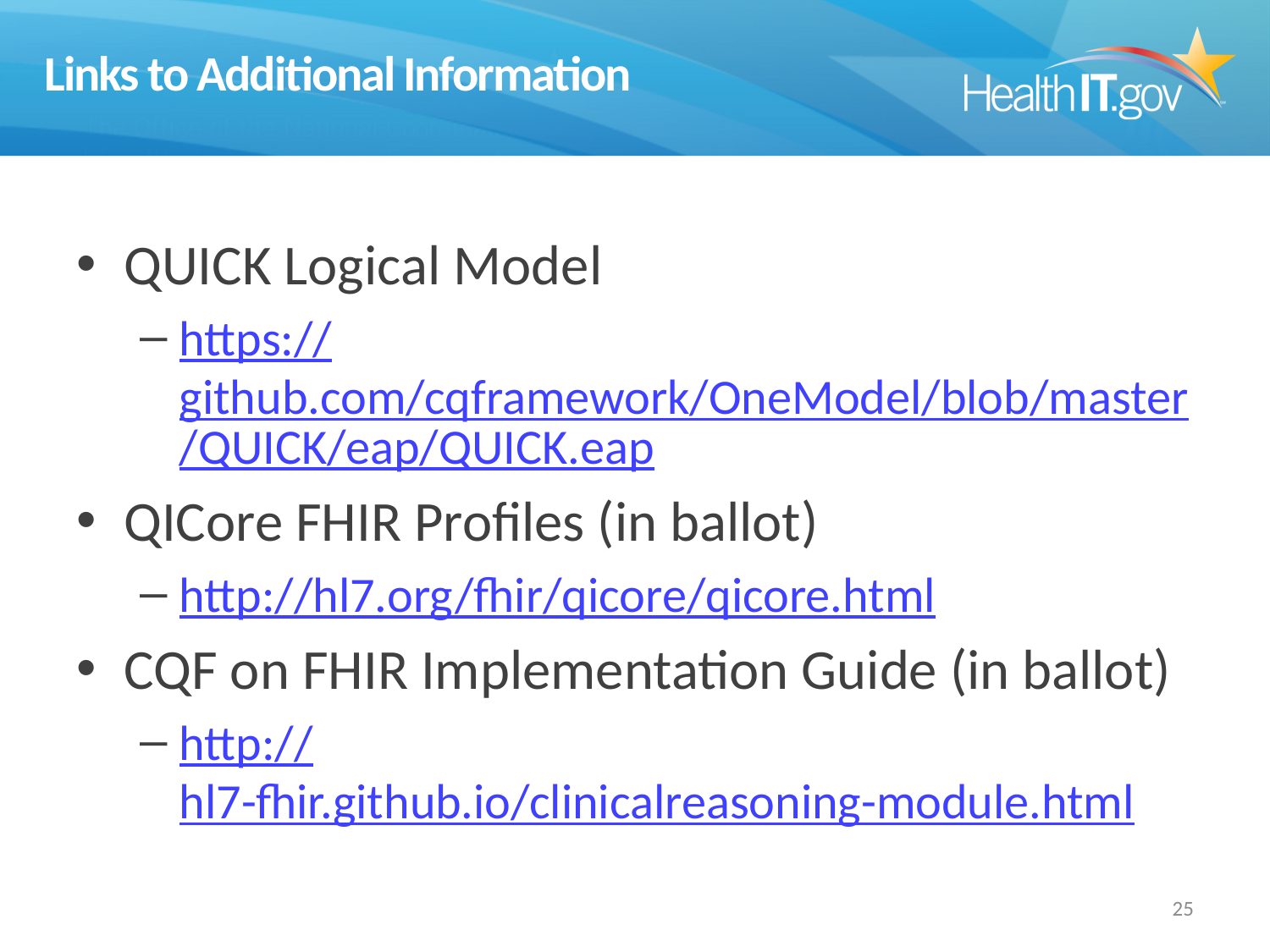

# Links to Additional Information
QUICK Logical Model
https://github.com/cqframework/OneModel/blob/master/QUICK/eap/QUICK.eap
QICore FHIR Profiles (in ballot)
http://hl7.org/fhir/qicore/qicore.html
CQF on FHIR Implementation Guide (in ballot)
http://hl7-fhir.github.io/clinicalreasoning-module.html

25